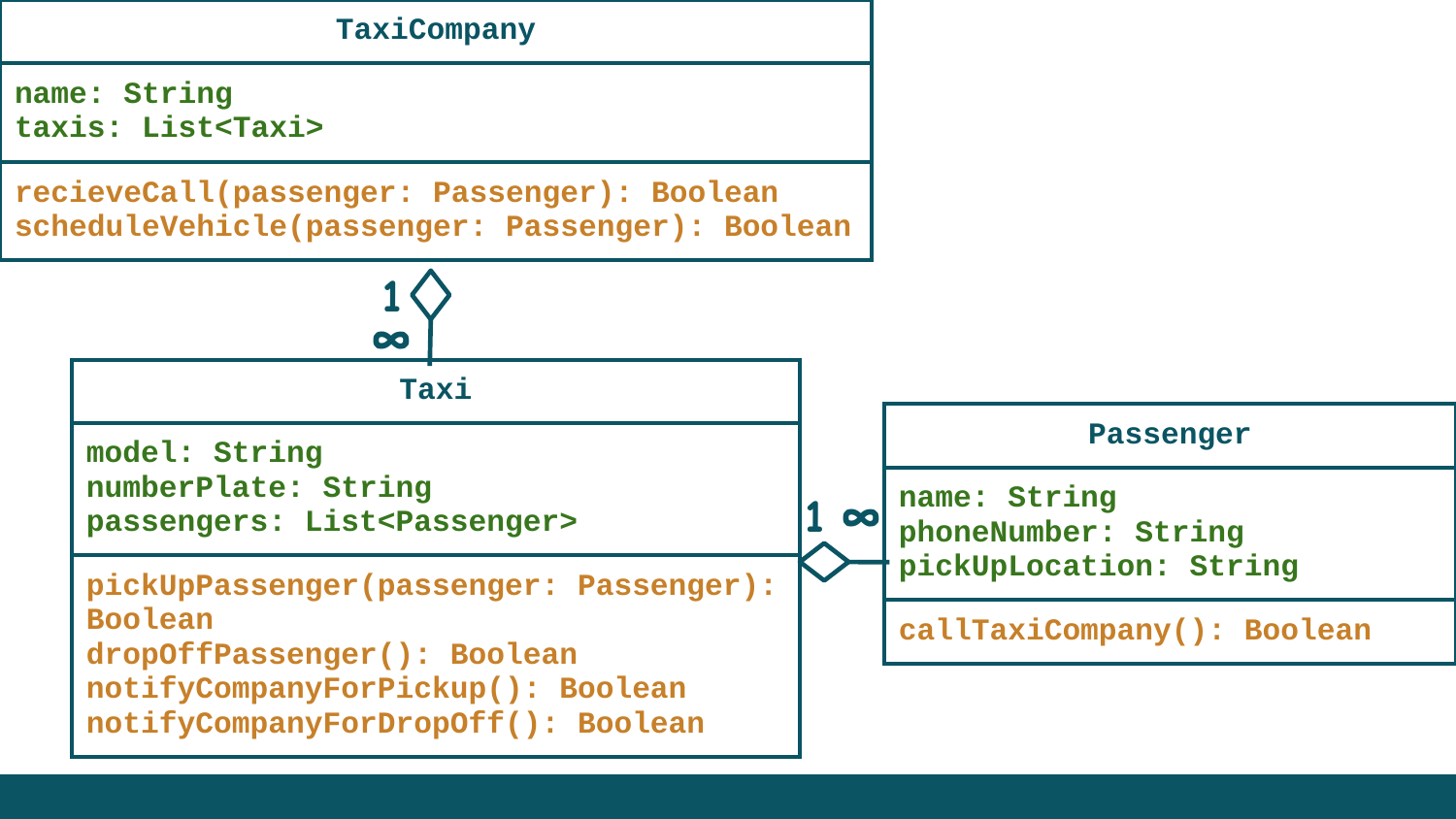

| TaxiCompany |
| --- |
| name: String taxis: List<Taxi> |
| recieveCall(passenger: Passenger): Boolean scheduleVehicle(passenger: Passenger): Boolean |
1

∞
| Taxi |
| --- |
| model: String numberPlate: String passengers: List<Passenger> |
| pickUpPassenger(passenger: Passenger): Boolean dropOffPassenger(): Boolean notifyCompanyForPickup(): Boolean notifyCompanyForDropOff(): Boolean |
| Passenger |
| --- |
| name: String phoneNumber: String pickUpLocation: String |
| callTaxiCompany(): Boolean |
∞
1